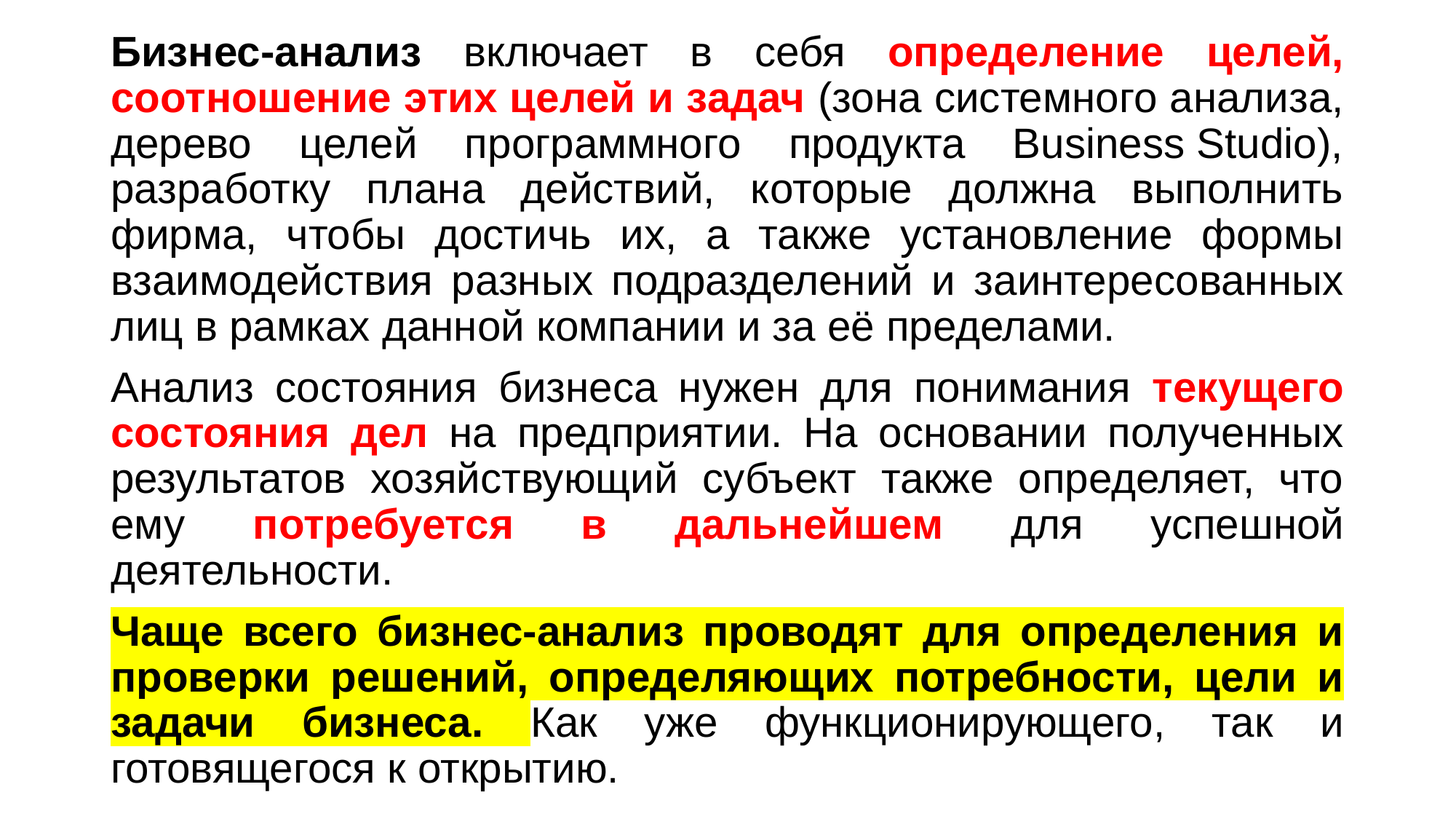

Бизнес-анализ включает в себя определение целей, соотношение этих целей и задач (зона системного анализа, дерево целей программного продукта Business Studio), разработку плана действий, которые должна выполнить фирма, чтобы достичь их, а также установление формы взаимодействия разных подразделений и заинтересованных лиц в рамках данной компании и за её пределами.
Анализ состояния бизнеса нужен для понимания текущего состояния дел на предприятии. На основании полученных результатов хозяйствующий субъект также определяет, что ему потребуется в дальнейшем для успешной деятельности.
Чаще всего бизнес-анализ проводят для определения и проверки решений, определяющих потребности, цели и задачи бизнеса. Как уже функционирующего, так и готовящегося к открытию.